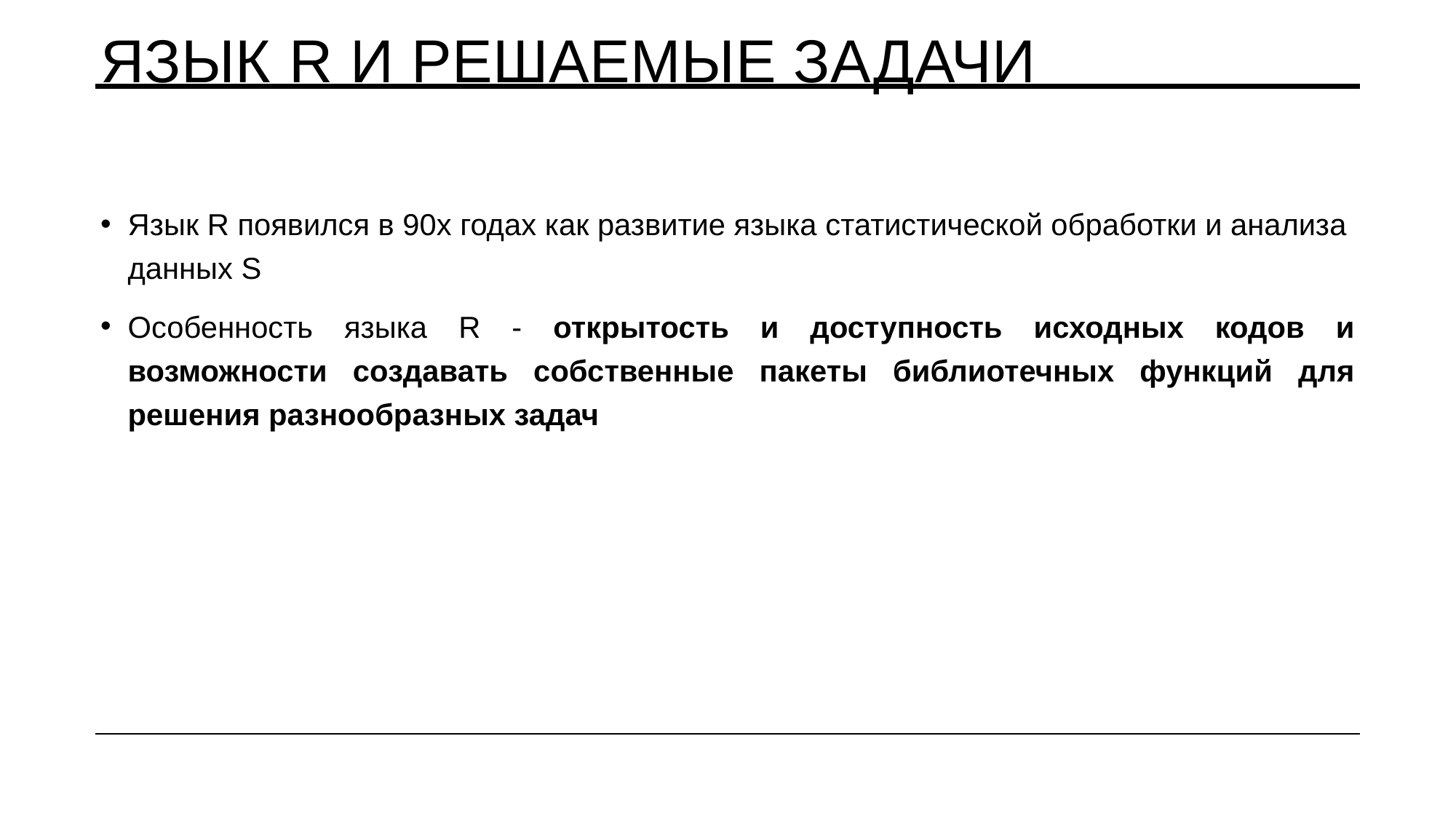

# Язык R и решаемые задачи
Язык R появился в 90х годах как развитие языка статистической обработки и анализа данных S
Особенность языка R - открытость и доступность исходных кодов и возможности создавать собственные пакеты библиотечных функций для решения разнообразных задач